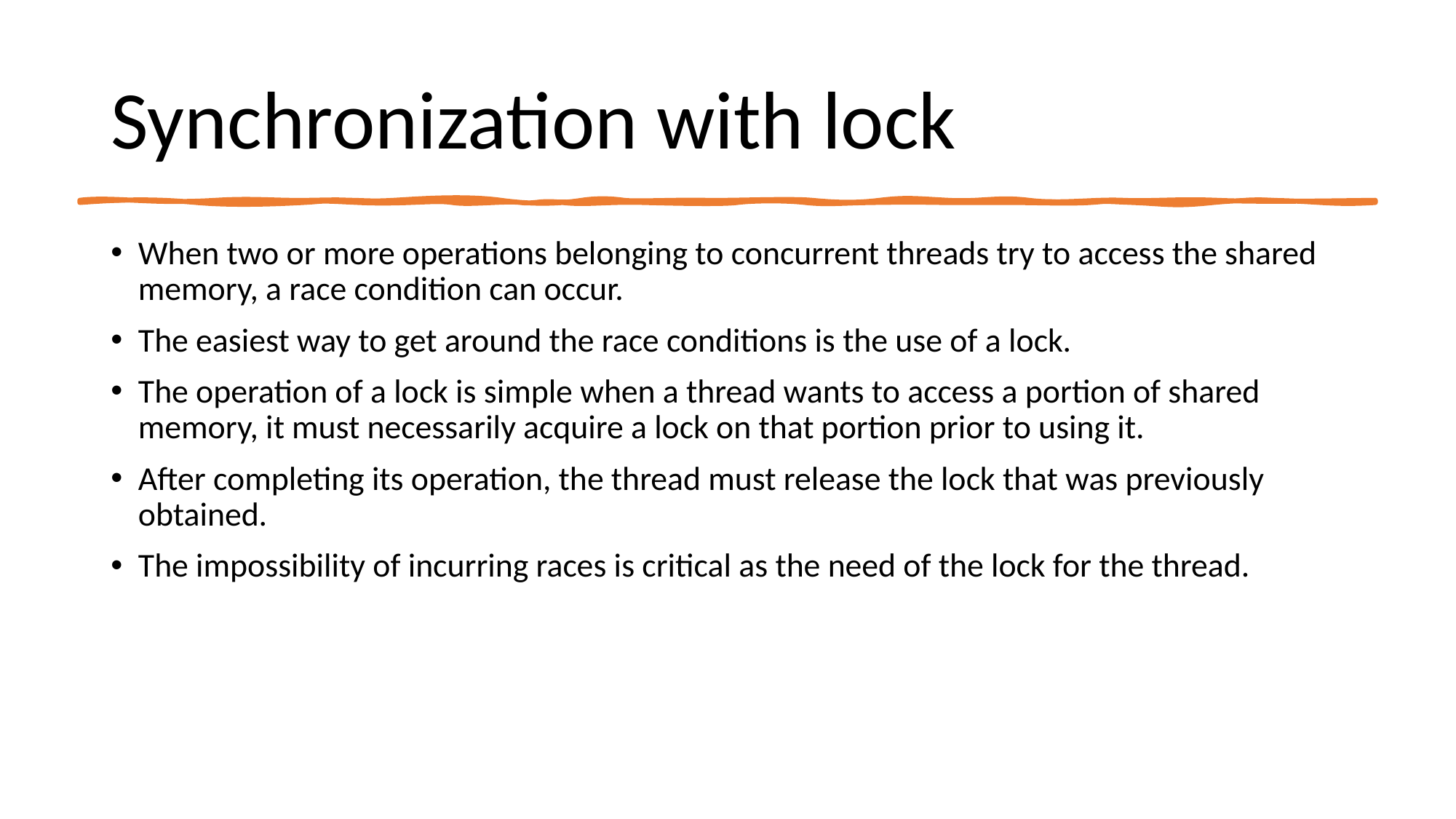

# Synchronization with lock

When two or more operations belonging to concurrent threads try to access the shared memory, a race condition can occur.
The easiest way to get around the race conditions is the use of a lock.
The operation of a lock is simple when a thread wants to access a portion of shared memory, it must necessarily acquire a lock on that portion prior to using it.
After completing its operation, the thread must release the lock that was previously obtained.
The impossibility of incurring races is critical as the need of the lock for the thread.